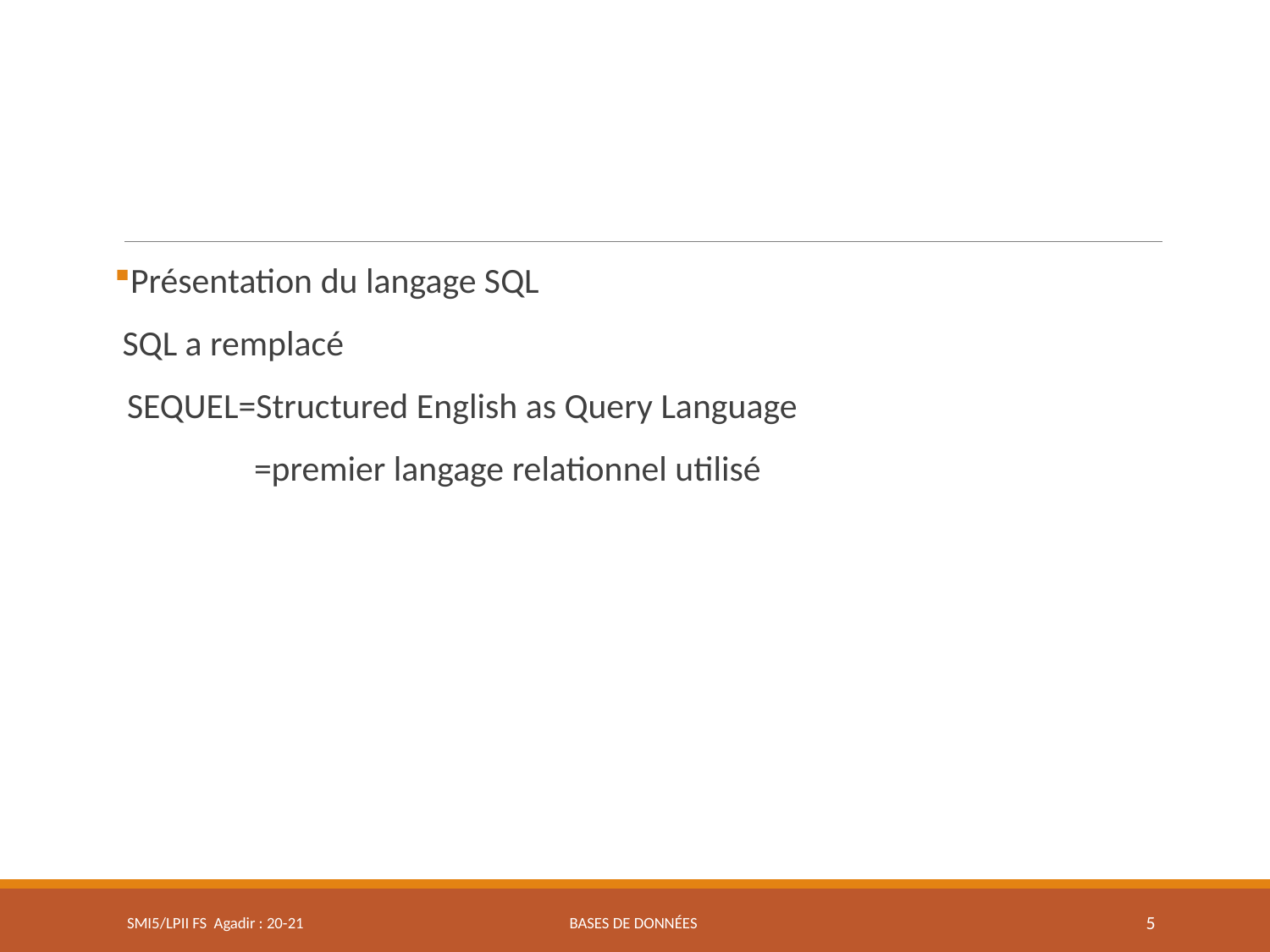

Présentation du langage SQL
 SQL a remplacé
	SEQUEL=Structured English as Query Language
		=premier langage relationnel utilisé

SMI5/LPII FS  Agadir : 20-21
Bases de données
5